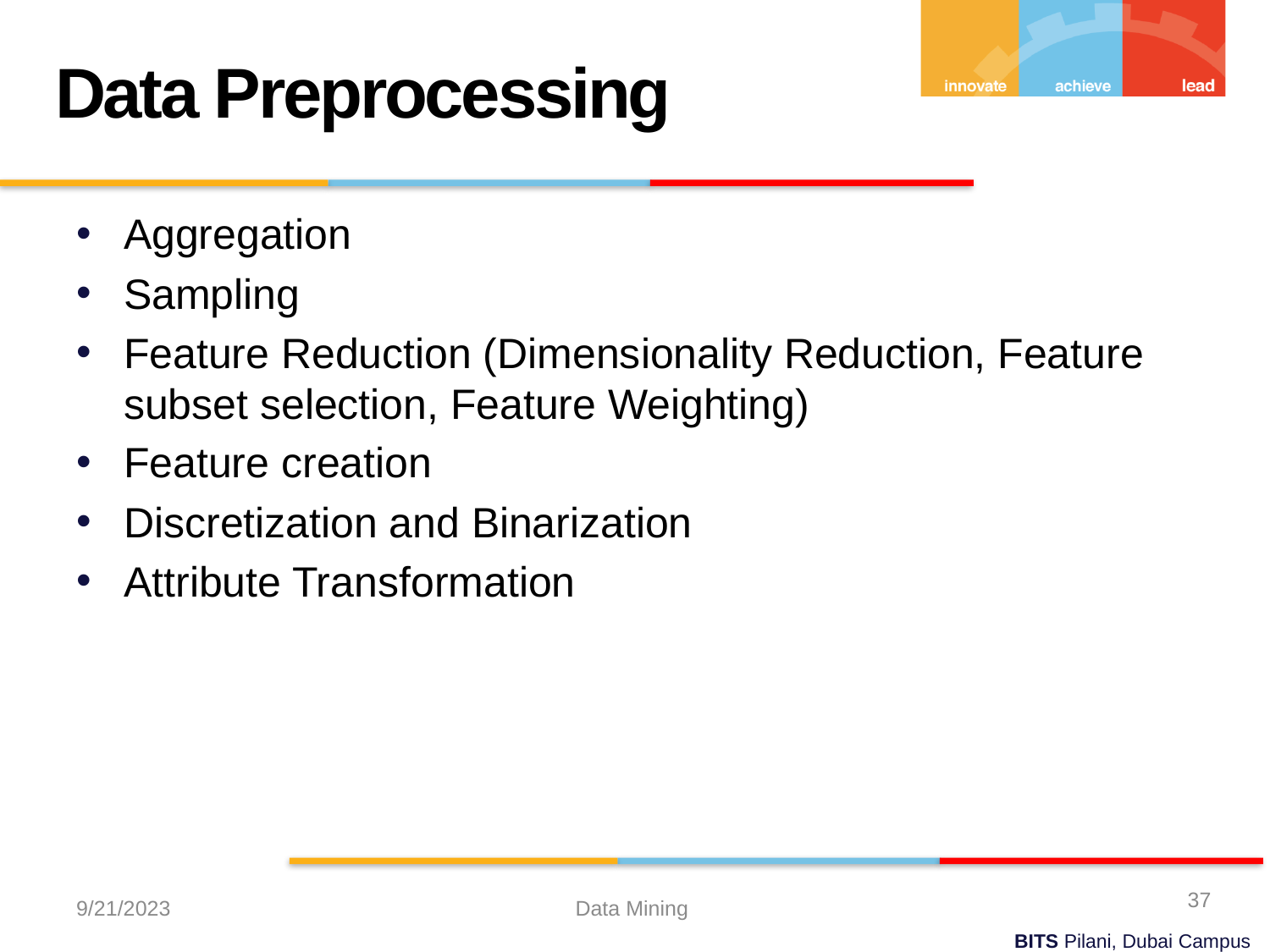

Data Preprocessing
Aggregation
Sampling
Feature Reduction (Dimensionality Reduction, Feature subset selection, Feature Weighting)
Feature creation
Discretization and Binarization
Attribute Transformation

37
9/21/2023
Data Mining